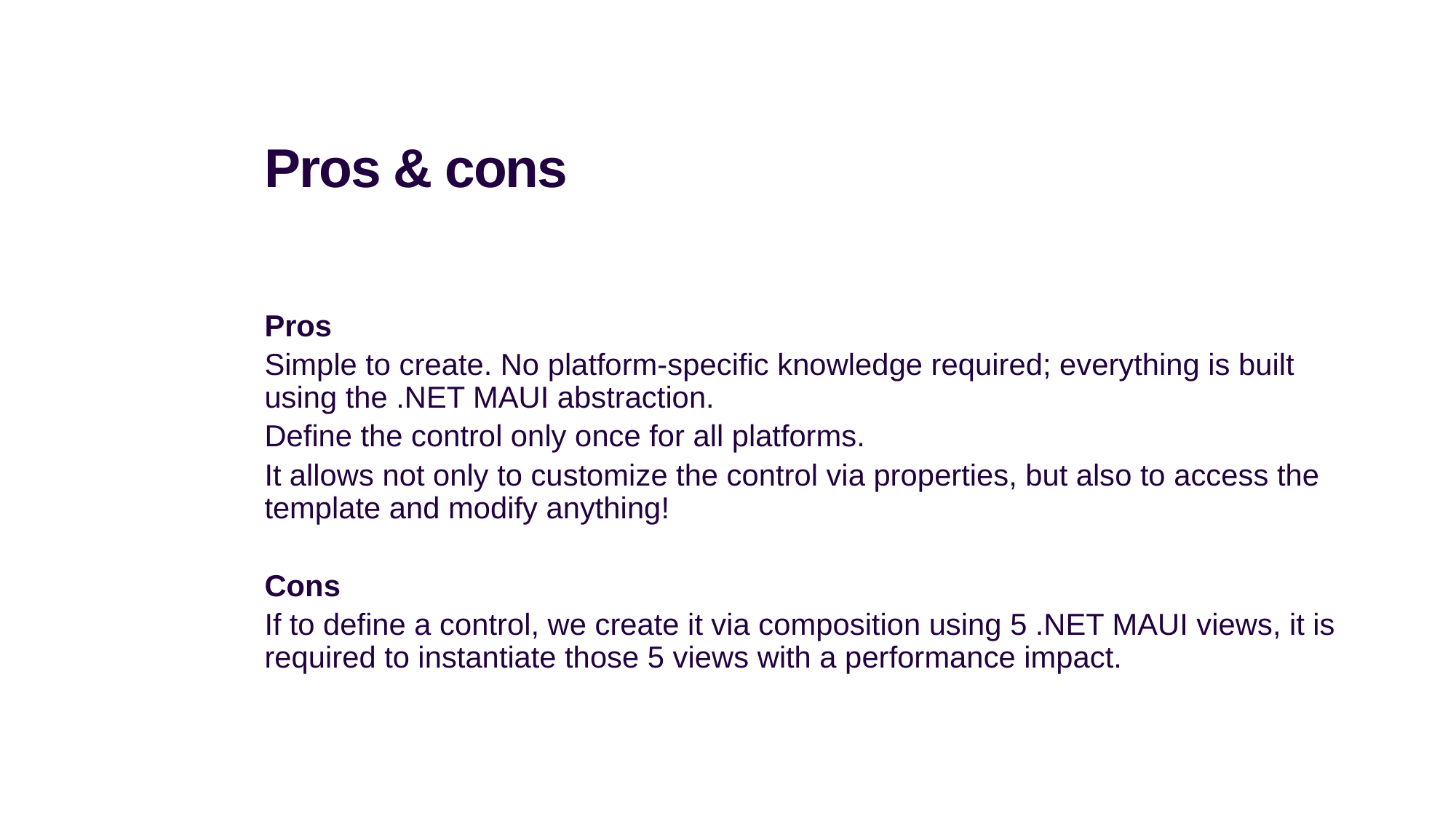

# Pros & cons
Pros
Simple to create. No platform-specific knowledge required; everything is built using the .NET MAUI abstraction.
Define the control only once for all platforms.
It allows not only to customize the control via properties, but also to access the template and modify anything!

Cons
If to define a control, we create it via composition using 5 .NET MAUI views, it is required to instantiate those 5 views with a performance impact.